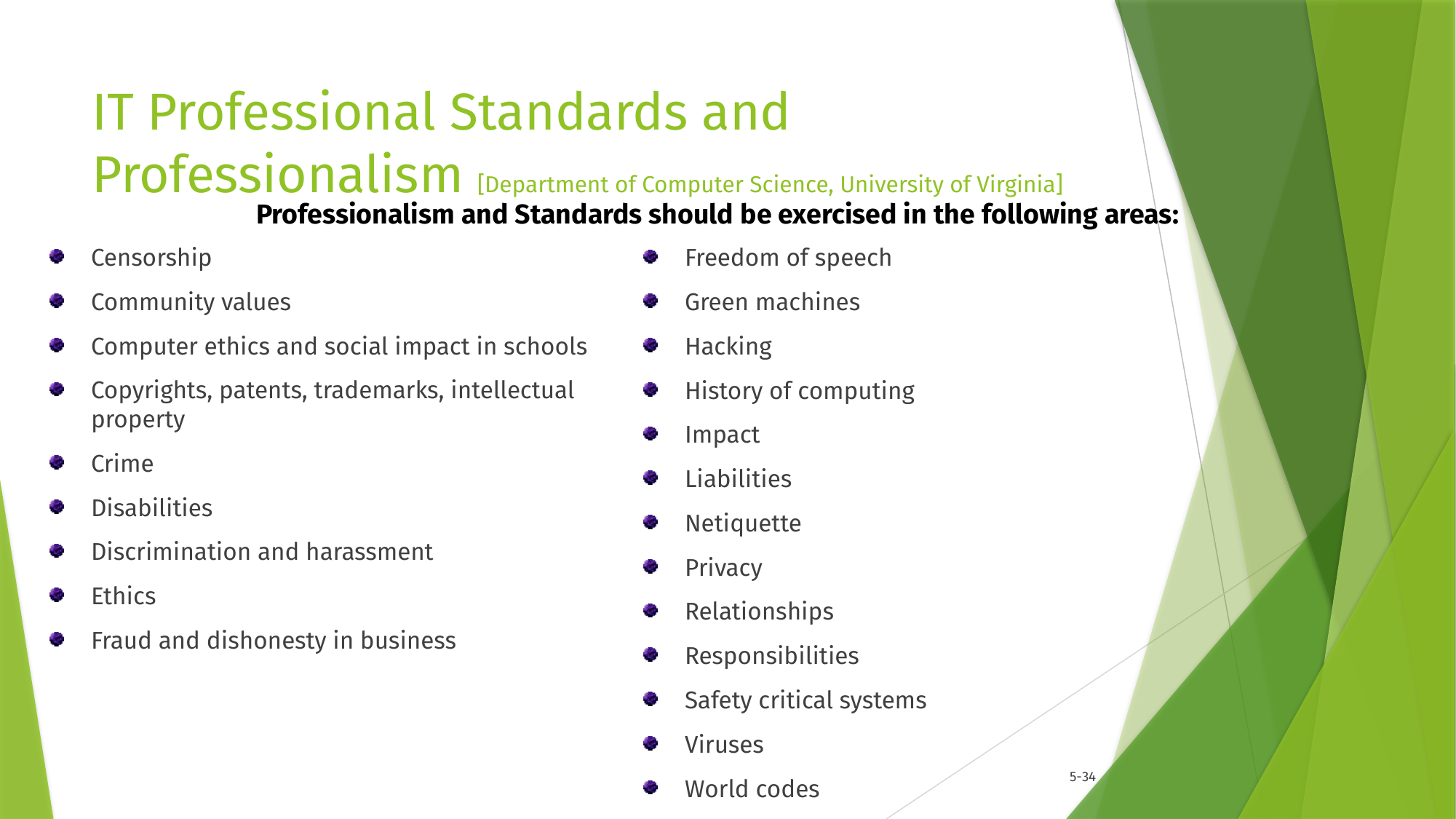

# IT Professional Standards and Professionalism [Department of Computer Science, University of Virginia]
Professionalism and Standards should be exercised in the following areas:
Censorship
Community values
Computer ethics and social impact in schools
Copyrights, patents, trademarks, intellectual property
Crime
Disabilities
Discrimination and harassment
Ethics
Fraud and dishonesty in business
Freedom of speech
Green machines
Hacking
History of computing
Impact
Liabilities
Netiquette
Privacy
Relationships
Responsibilities
Safety critical systems
Viruses
World codes
				5-34